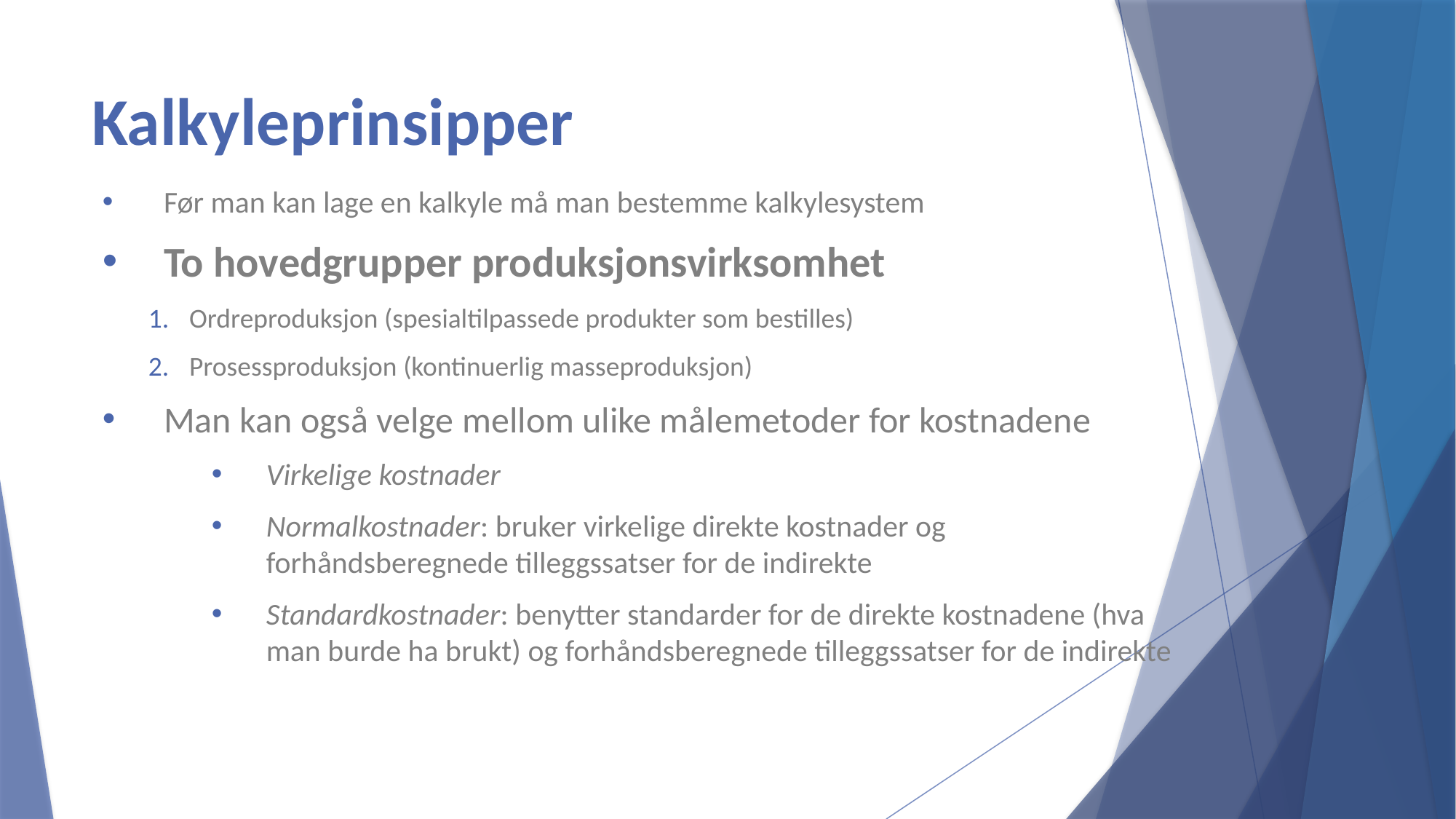

# Kalkyleprinsipper
Før man kan lage en kalkyle må man bestemme kalkylesystem
To hovedgrupper produksjonsvirksomhet
Ordreproduksjon (spesialtilpassede produkter som bestilles)
Prosessproduksjon (kontinuerlig masseproduksjon)
Man kan også velge mellom ulike målemetoder for kostnadene
Virkelige kostnader
Normalkostnader: bruker virkelige direkte kostnader og forhåndsberegnede tilleggssatser for de indirekte
Standardkostnader: benytter standarder for de direkte kostnadene (hva man burde ha brukt) og forhåndsberegnede tilleggssatser for de indirekte